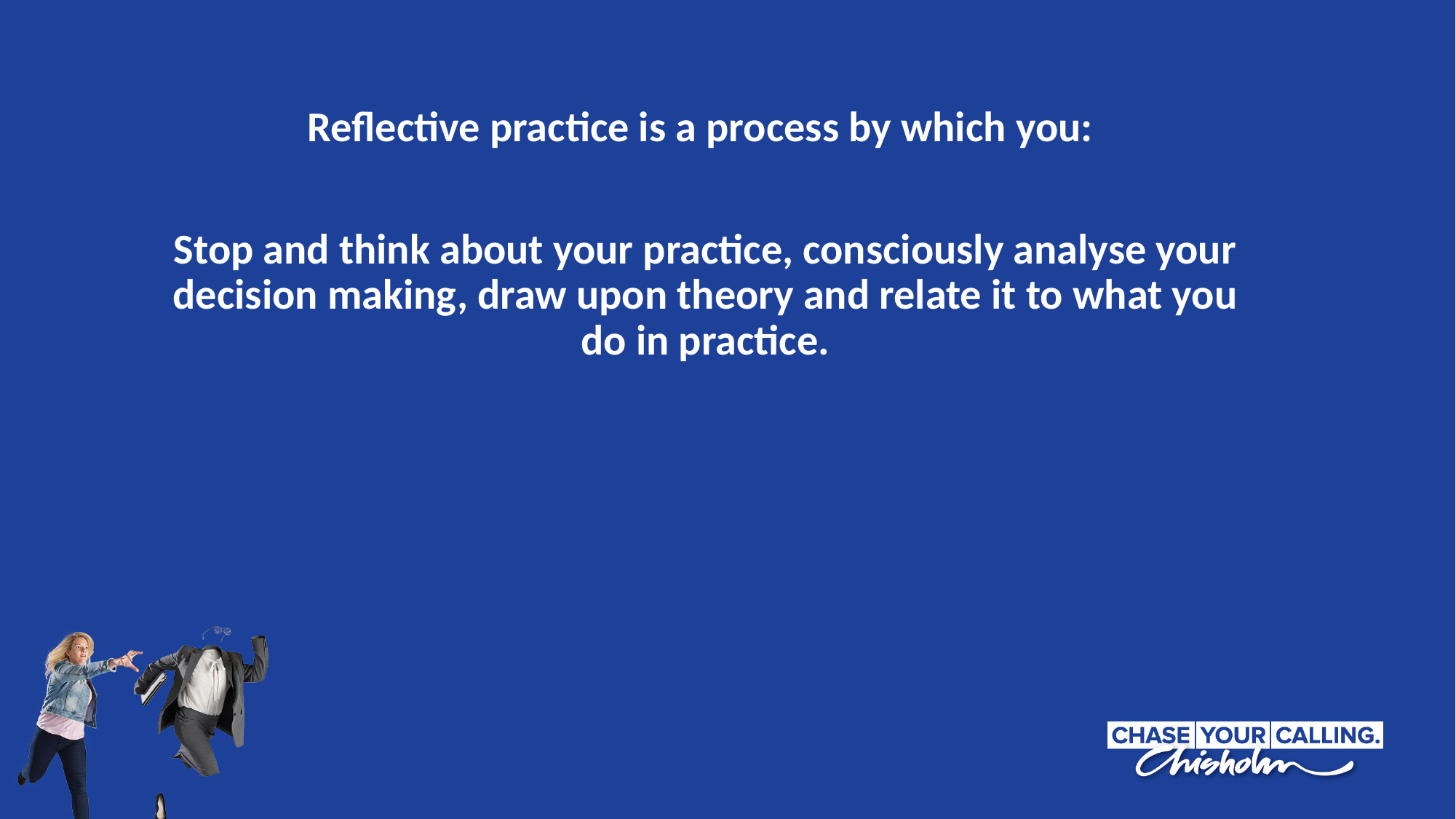

Reflective practice is a process by which you:

Stop and think about your practice, consciously analyse your decision making, draw upon theory and relate it to what you do in practice.